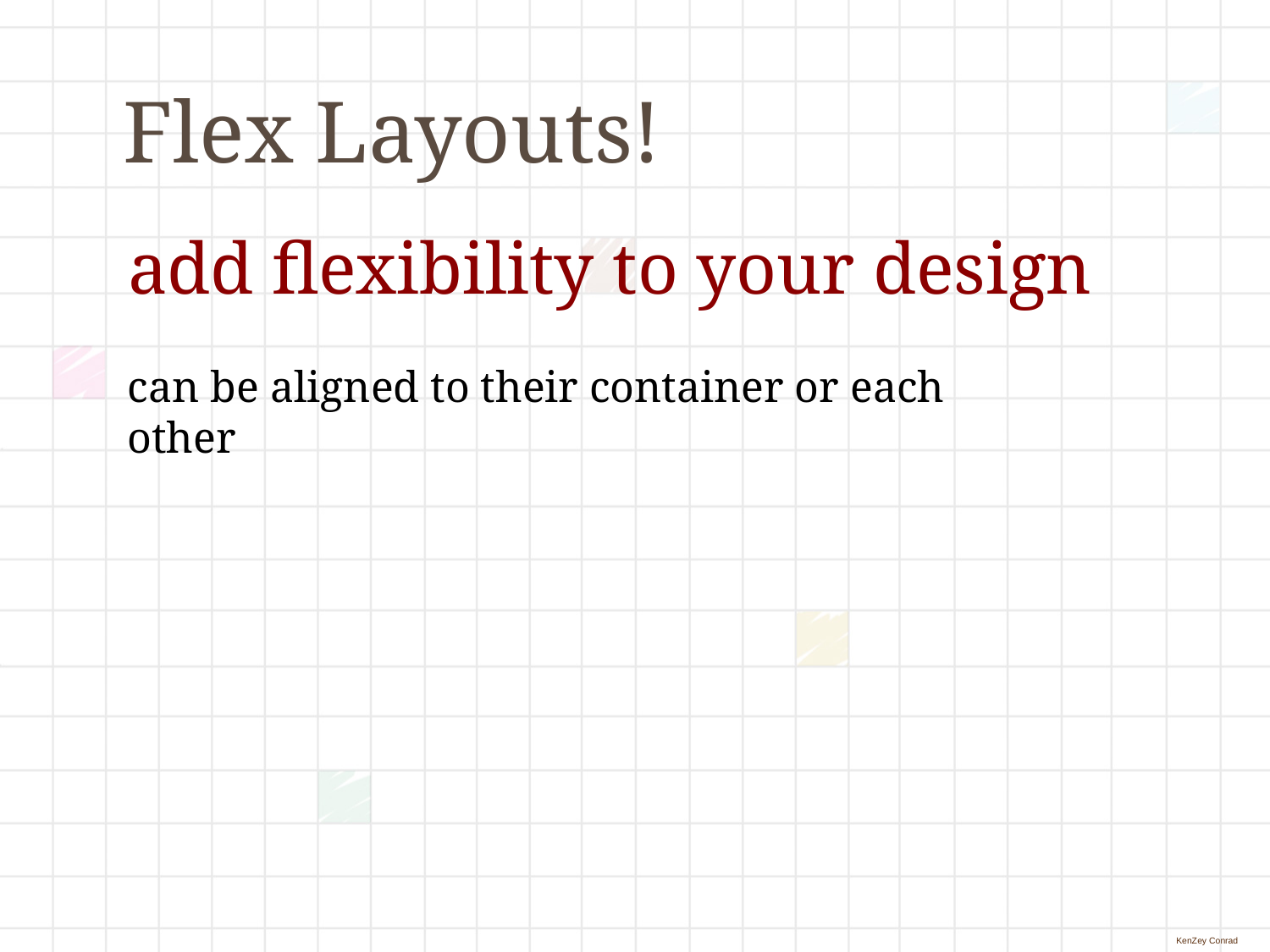

# Flex Layouts!

add flexibility to your design

can be aligned to their container or each other